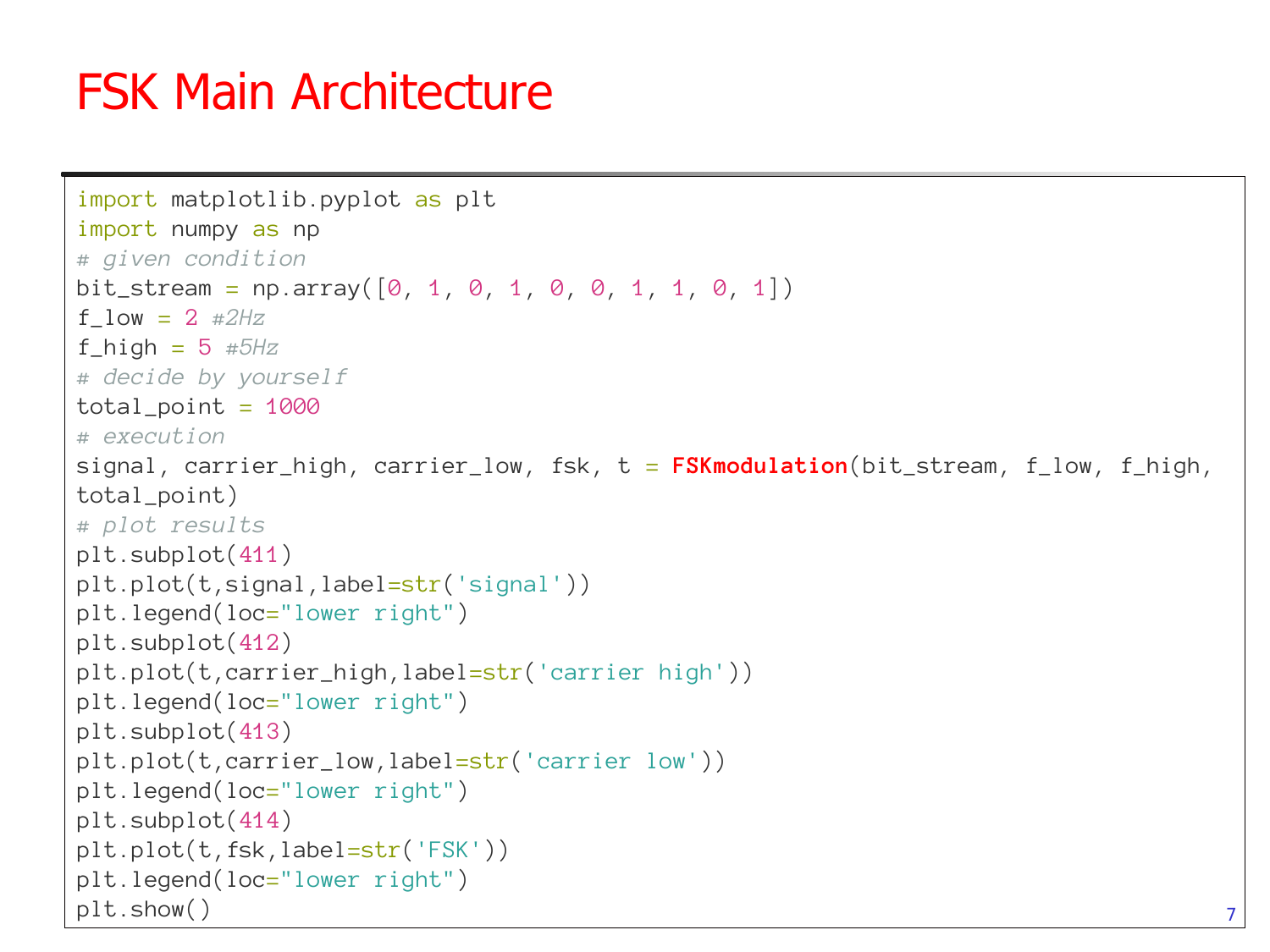

# FSK Main Architecture
import matplotlib.pyplot as plt
import numpy as np
# given condition
bit_stream = np.array([0, 1, 0, 1, 0, 0, 1, 1, 0, 1])
f_low = 2 #2Hz
f_high = 5 #5Hz
# decide by yourself
total_point = 1000
# execution
signal, carrier_high, carrier_low, fsk, t = FSKmodulation(bit_stream, f_low, f_high, total_point)
# plot results
plt.subplot(411)
plt.plot(t,signal,label=str('signal'))
plt.legend(loc="lower right")
plt.subplot(412)
plt.plot(t,carrier_high,label=str('carrier high'))
plt.legend(loc="lower right")
plt.subplot(413)
plt.plot(t,carrier_low,label=str('carrier low'))
plt.legend(loc="lower right")
plt.subplot(414)
plt.plot(t,fsk,label=str('FSK'))
plt.legend(loc="lower right")
plt.show()
7